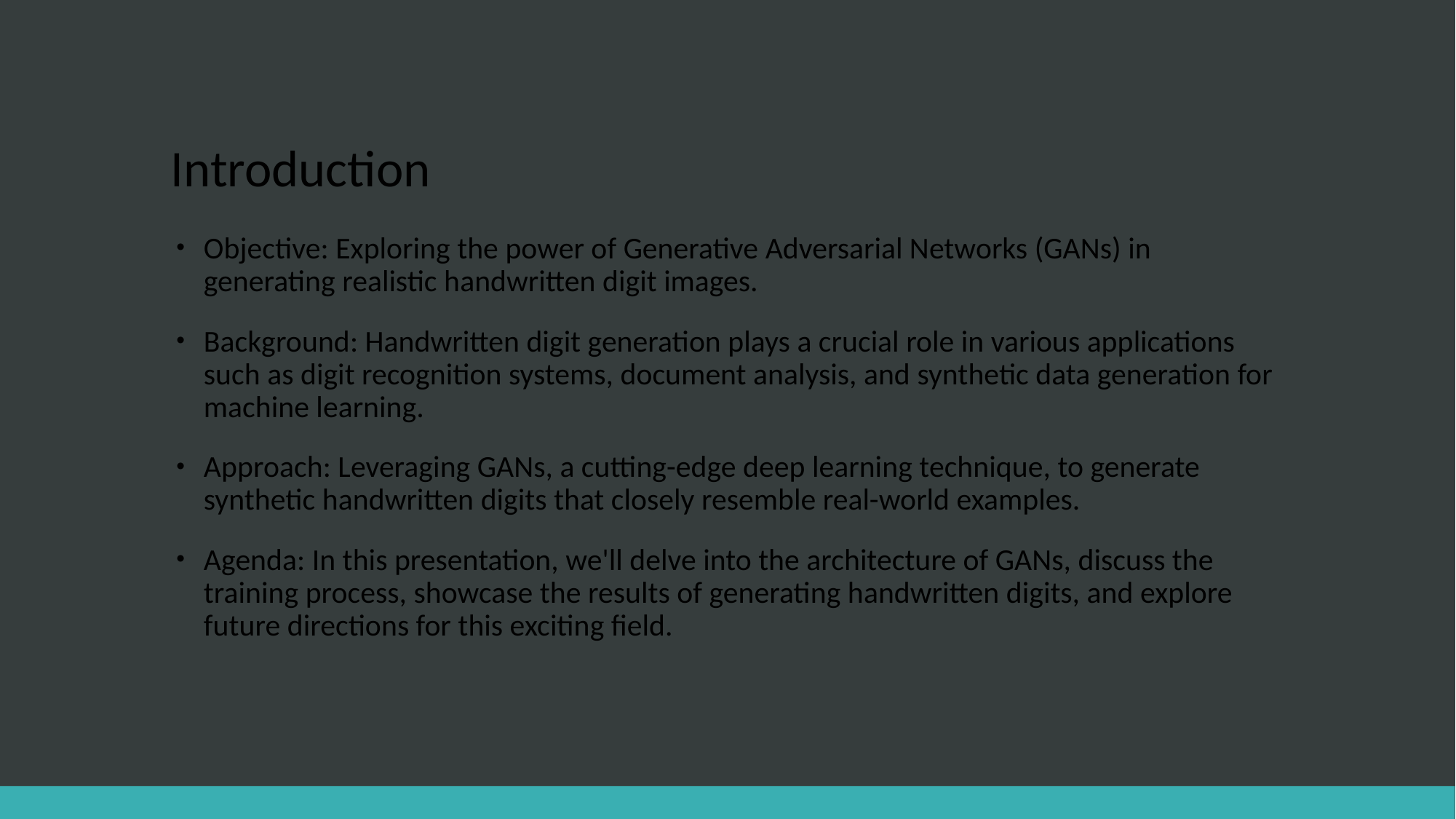

# Introduction
Objective: Exploring the power of Generative Adversarial Networks (GANs) in generating realistic handwritten digit images.
Background: Handwritten digit generation plays a crucial role in various applications such as digit recognition systems, document analysis, and synthetic data generation for machine learning.
Approach: Leveraging GANs, a cutting-edge deep learning technique, to generate synthetic handwritten digits that closely resemble real-world examples.
Agenda: In this presentation, we'll delve into the architecture of GANs, discuss the training process, showcase the results of generating handwritten digits, and explore future directions for this exciting field.